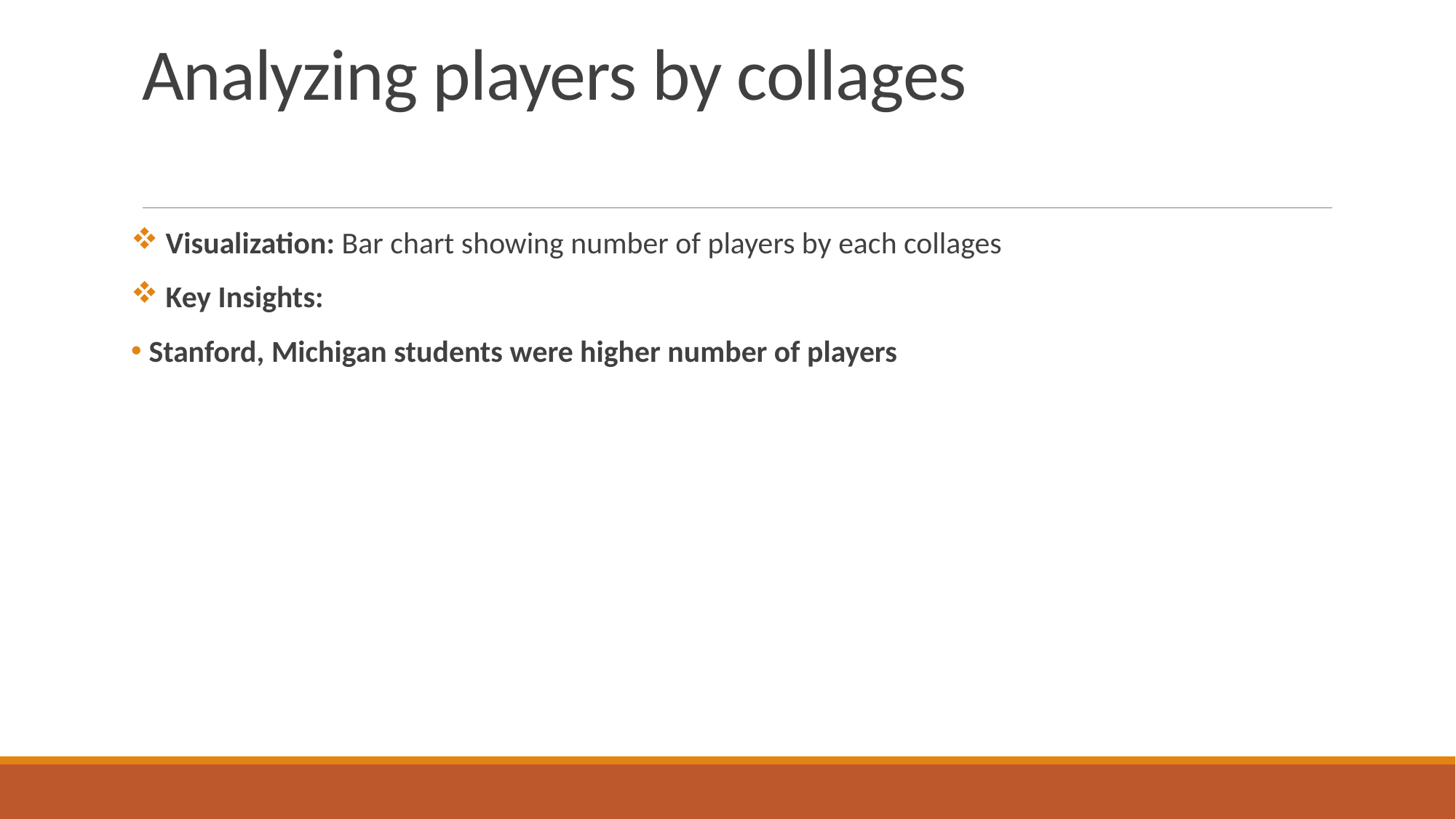

# Analyzing players by collages
 Visualization: Bar chart showing number of players by each collages
 Key Insights:
 Stanford, Michigan students were higher number of players